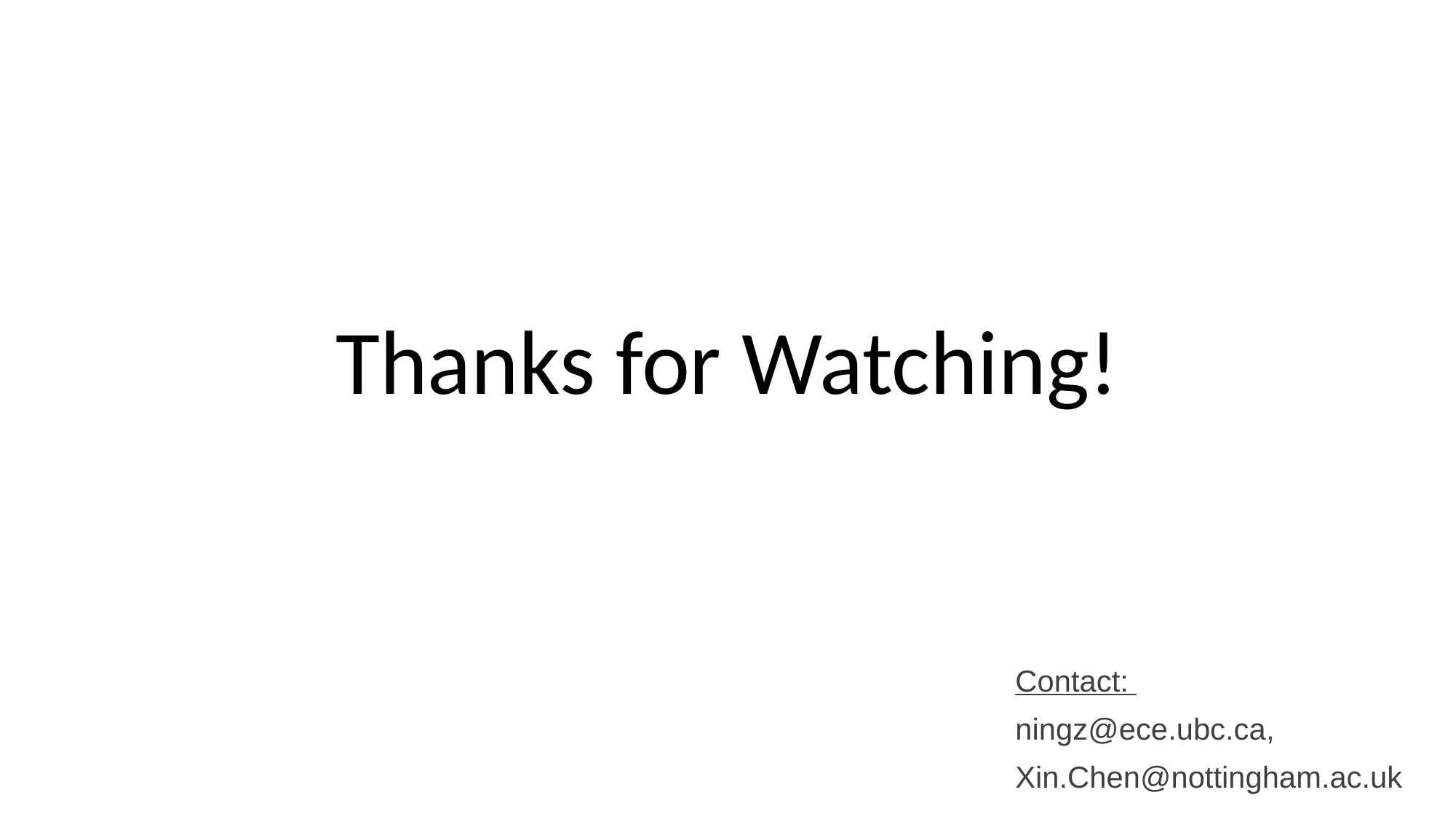

# Thanks for Watching!
Contact:
ningz@ece.ubc.ca,
Xin.Chen@nottingham.ac.uk